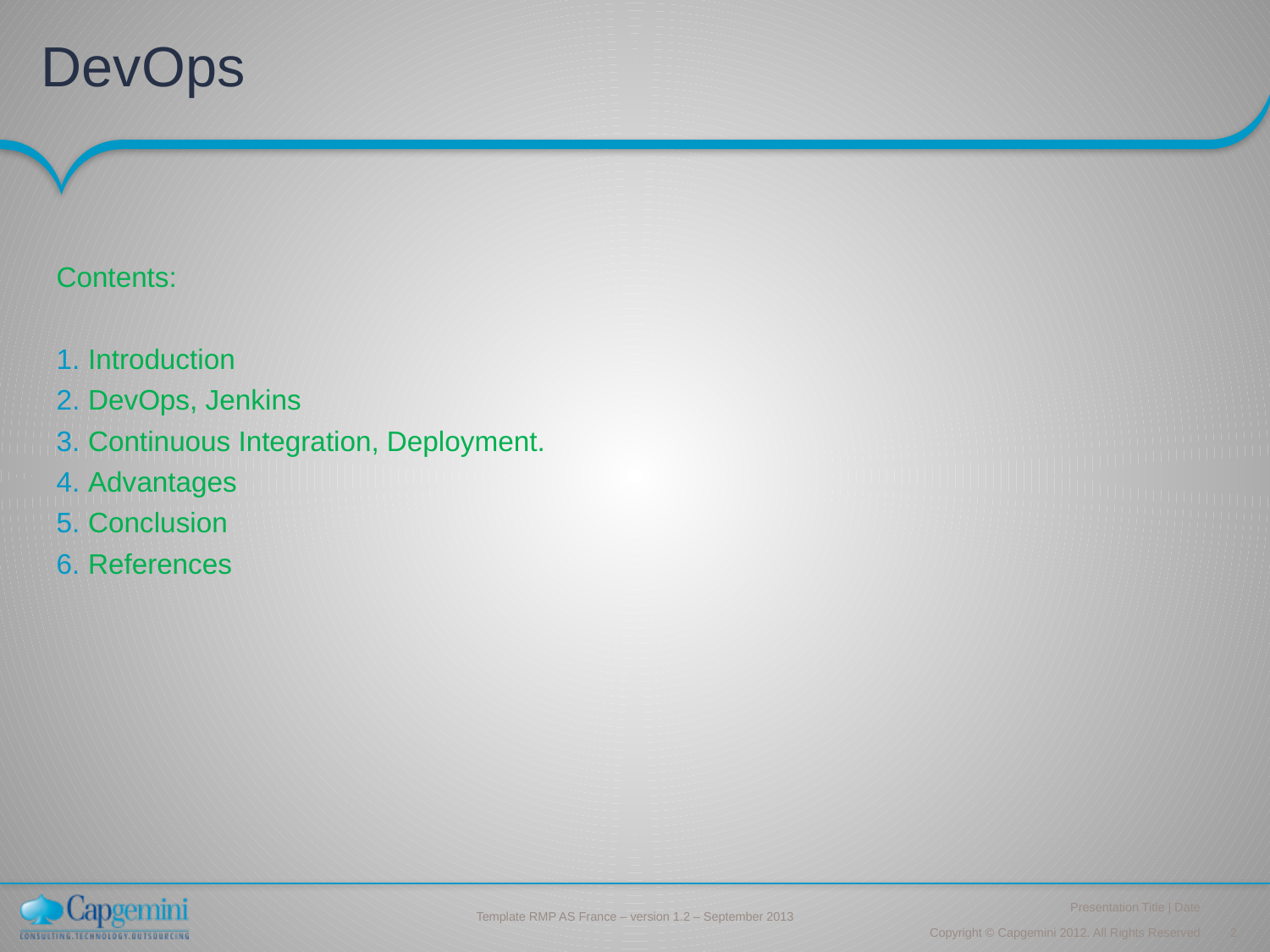

# DevOps

Contents:

Introduction
DevOps, Jenkins
Continuous Integration, Deployment.
Advantages
Conclusion
References